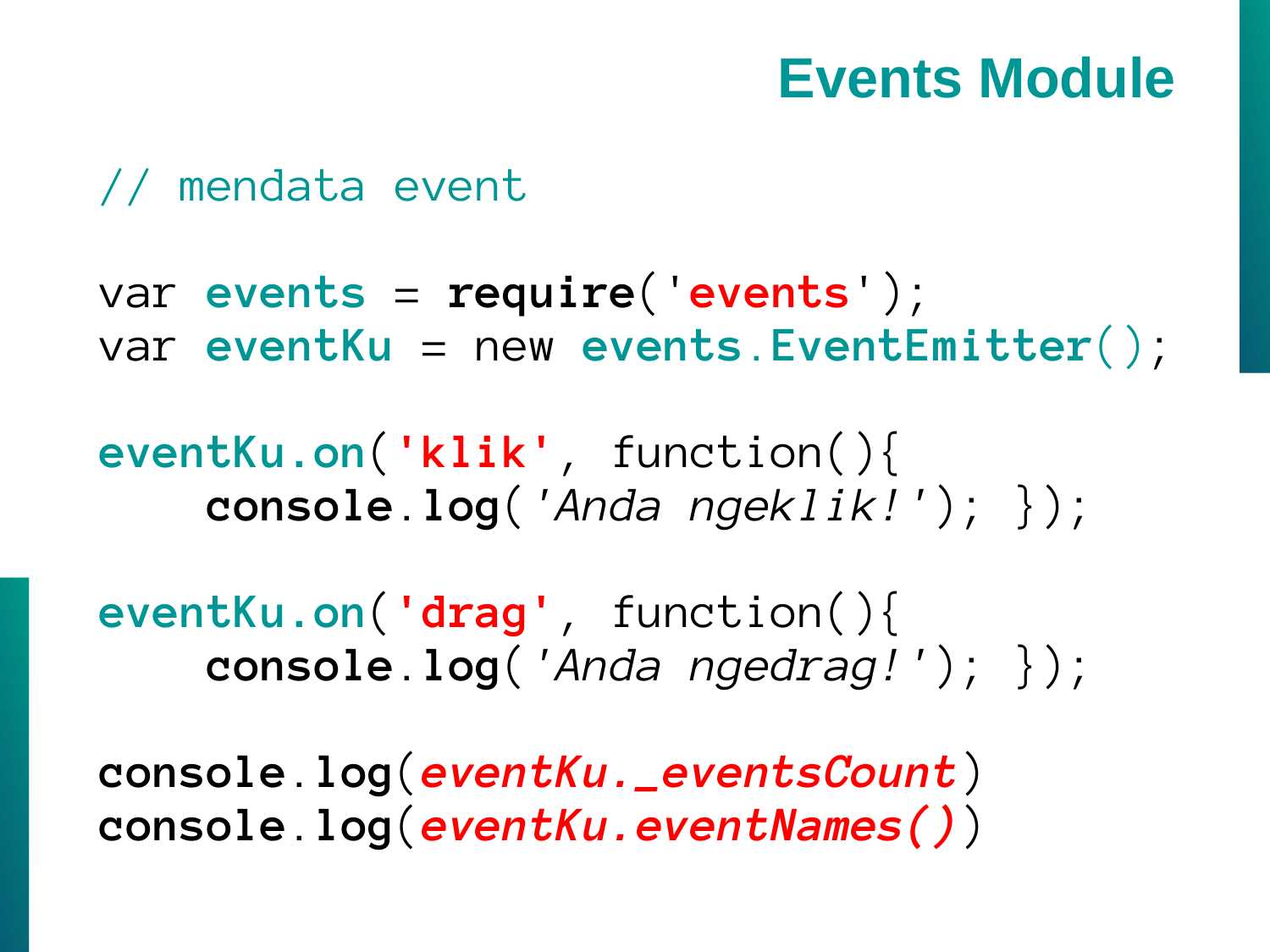

Events Module

// mendata event

var events = require('events');
var eventKu = new events.EventEmitter();
eventKu.on('klik', function(){
    console.log('Anda ngeklik!'); });
eventKu.on('drag', function(){
    console.log('Anda ngedrag!'); });

console.log(eventKu._eventsCount)
console.log(eventKu.eventNames())